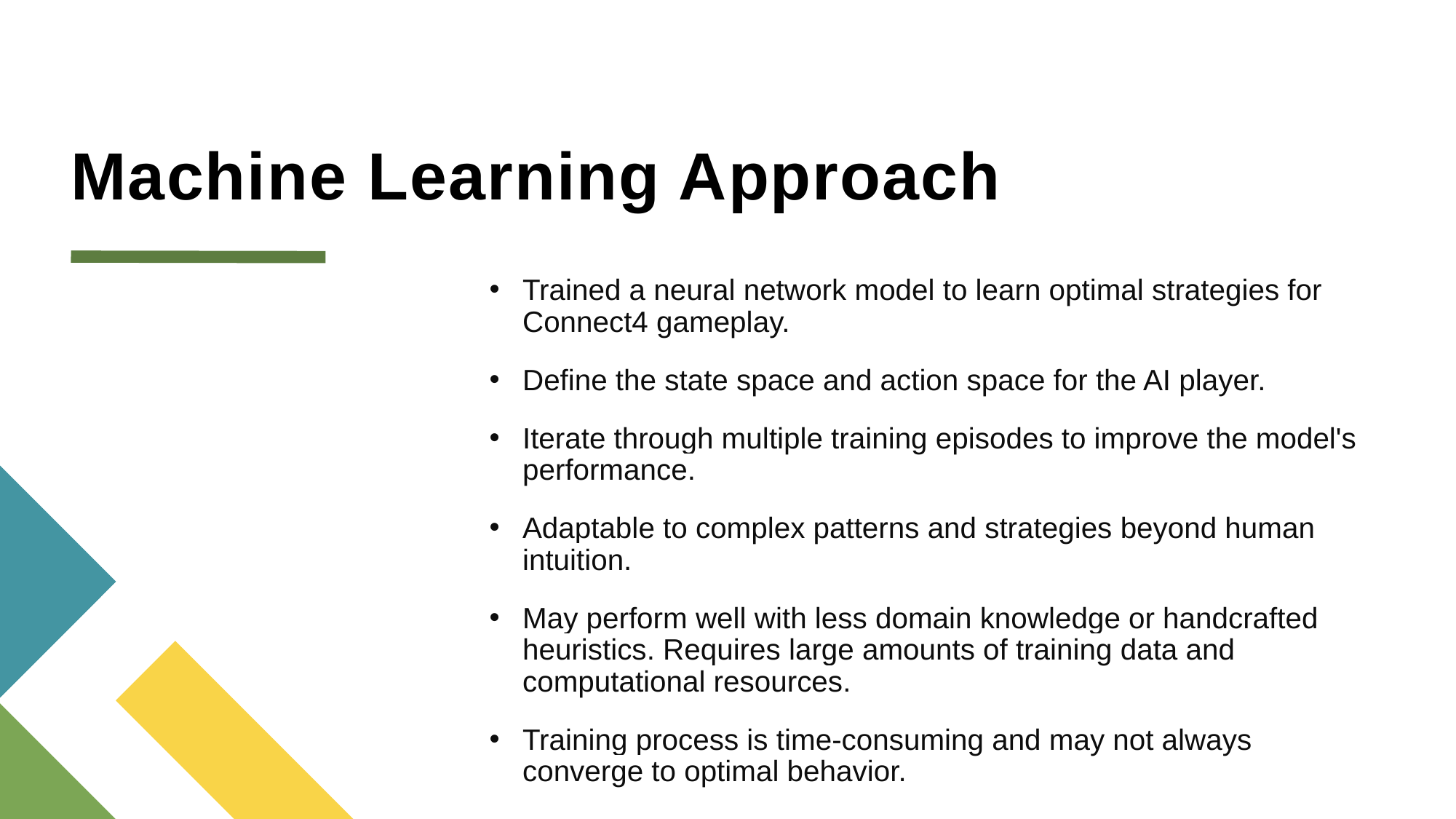

# Machine Learning Approach
Trained a neural network model to learn optimal strategies for Connect4 gameplay.
Define the state space and action space for the AI player.
Iterate through multiple training episodes to improve the model's performance.
Adaptable to complex patterns and strategies beyond human intuition.
May perform well with less domain knowledge or handcrafted heuristics. Requires large amounts of training data and computational resources.
Training process is time-consuming and may not always converge to optimal behavior.